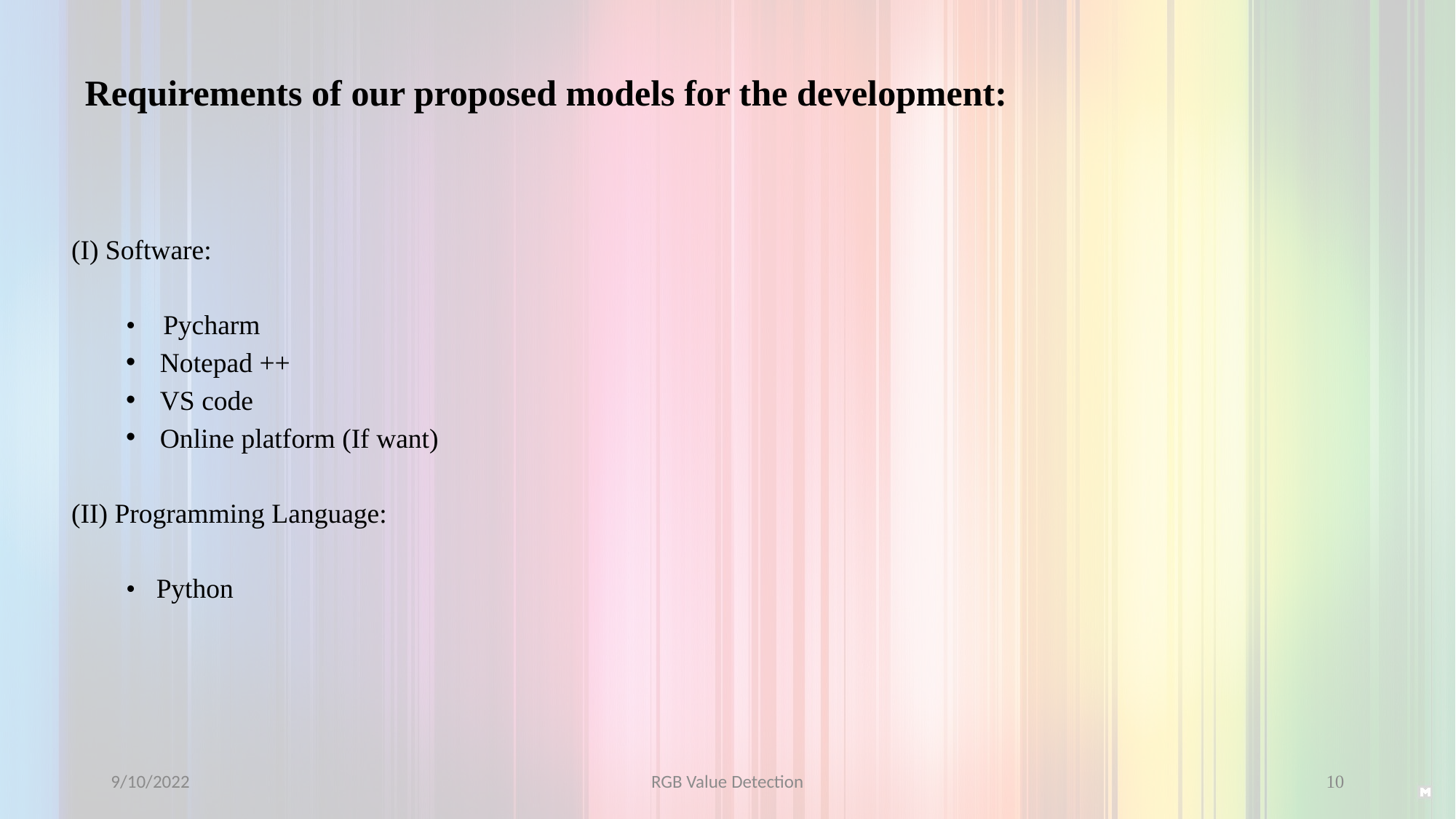

Requirements of our proposed models for the development:
(I) Software:

•    Pycharm
Notepad ++
VS code
Online platform (If want)

(II) Programming Language:

•   Python
9/10/2022
RGB Value Detection
10